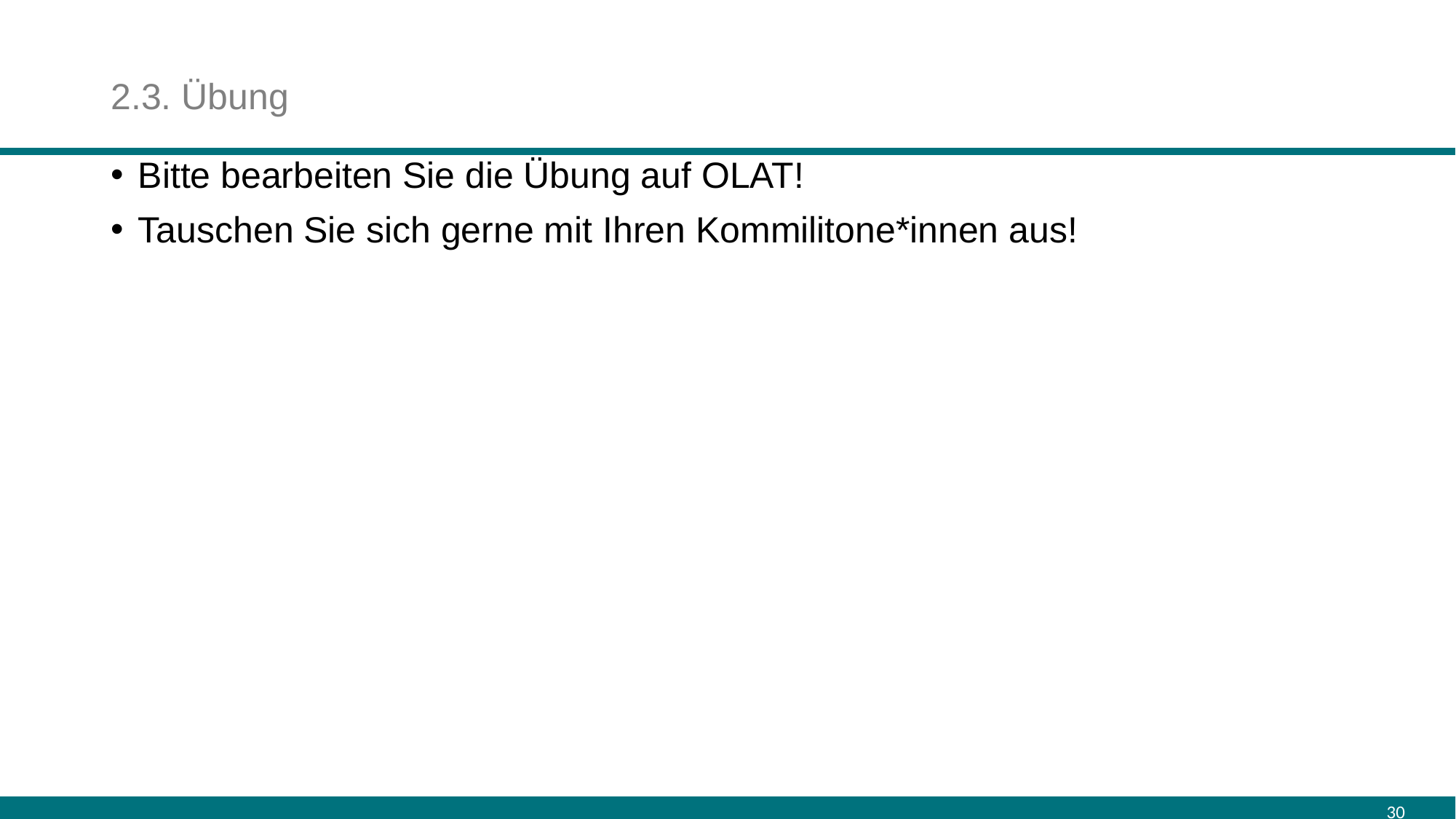

# 2.3. Übung
Bitte bearbeiten Sie die Übung auf OLAT!
Tauschen Sie sich gerne mit Ihren Kommilitone*innen aus!
30